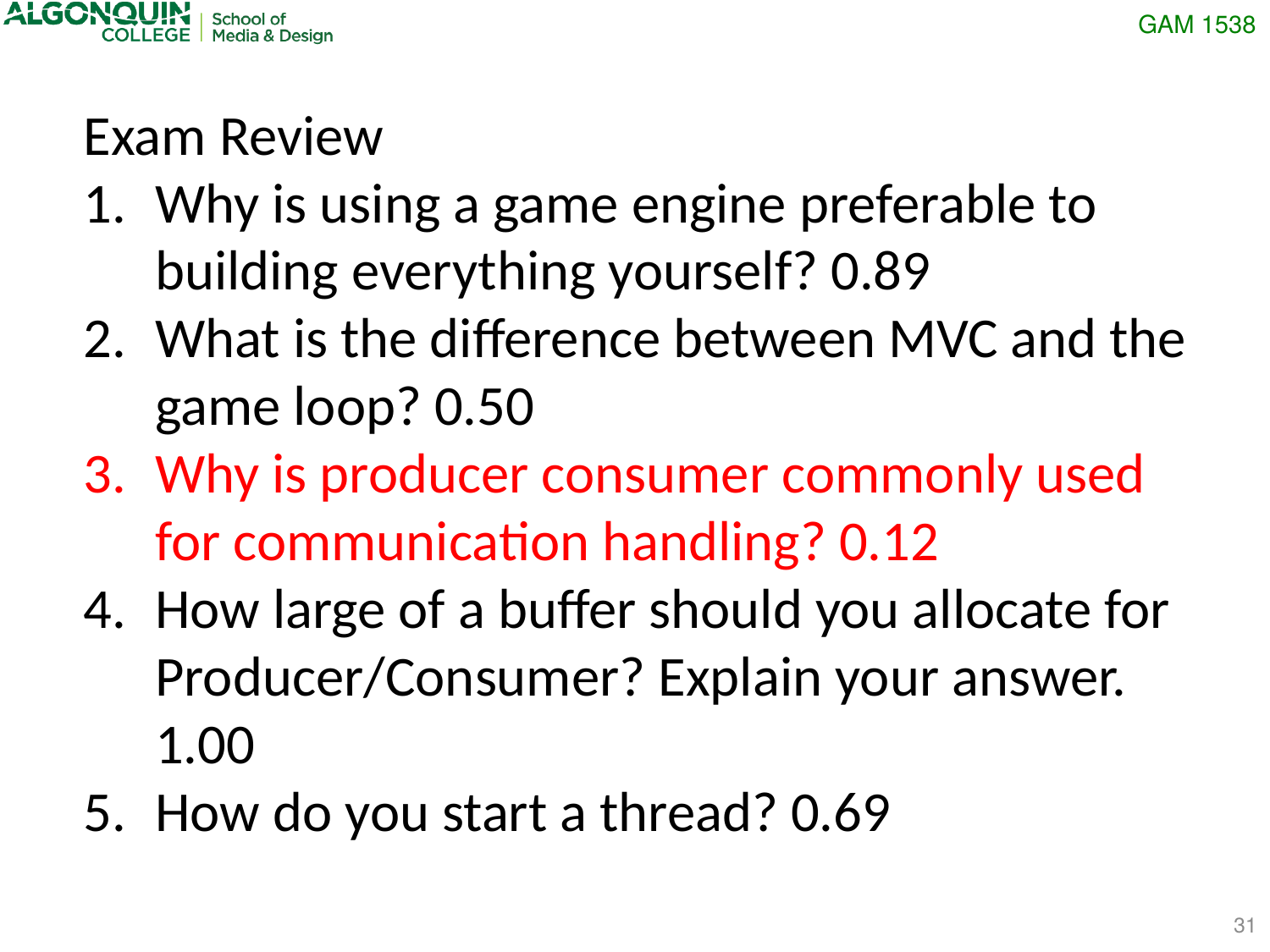

Exam Review
Why is using a game engine preferable to building everything yourself? 0.89
What is the difference between MVC and the game loop? 0.50
Why is producer consumer commonly used for communication handling? 0.12
How large of a buffer should you allocate for Producer/Consumer? Explain your answer. 1.00
How do you start a thread? 0.69
31